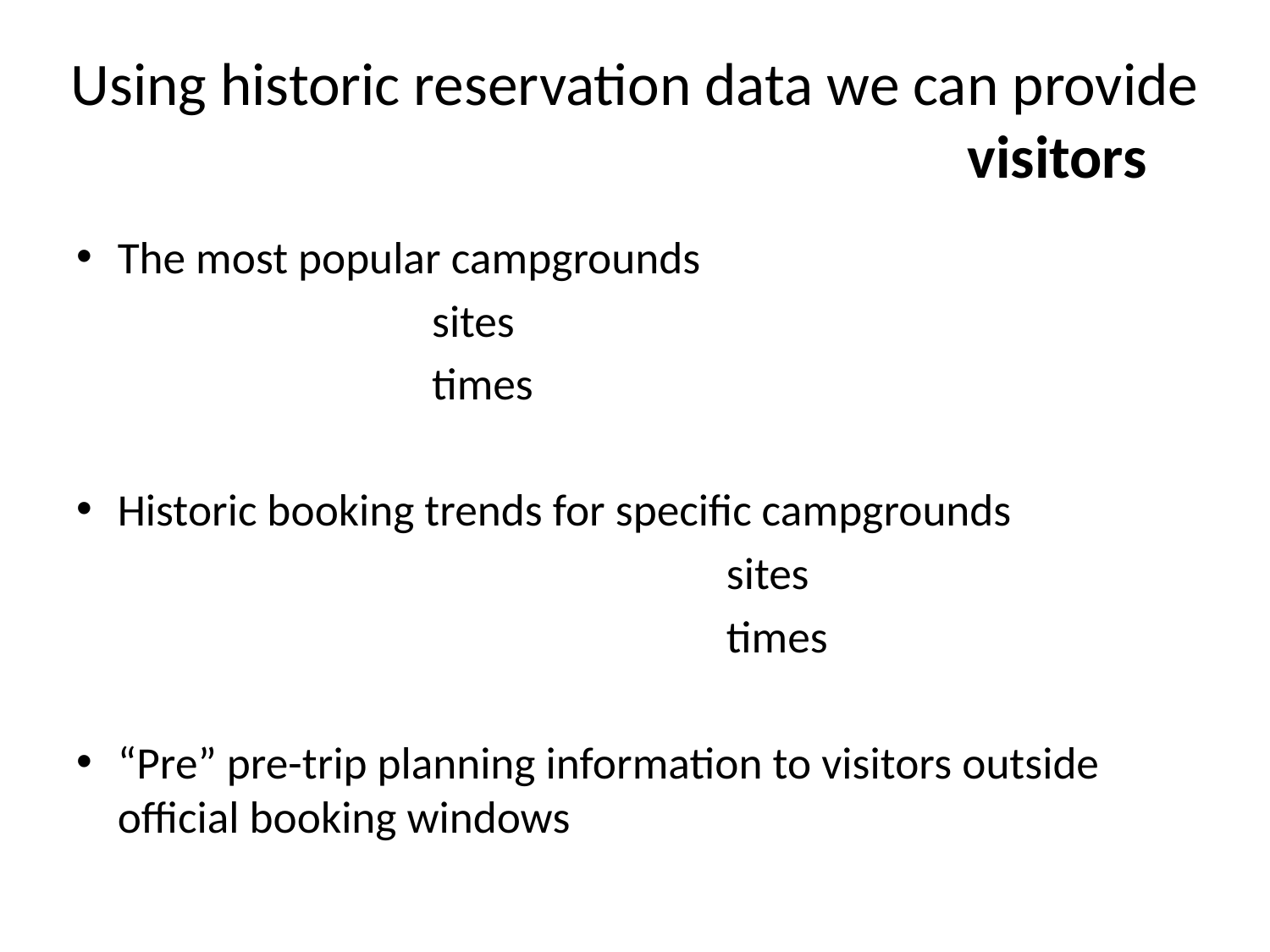

# Using historic reservation data we can provide visitors
The most popular campgrounds
			     sites
			     times

Historic booking trends for specific campgrounds
						    sites
						    times

“Pre” pre-trip planning information to visitors outside official booking windows